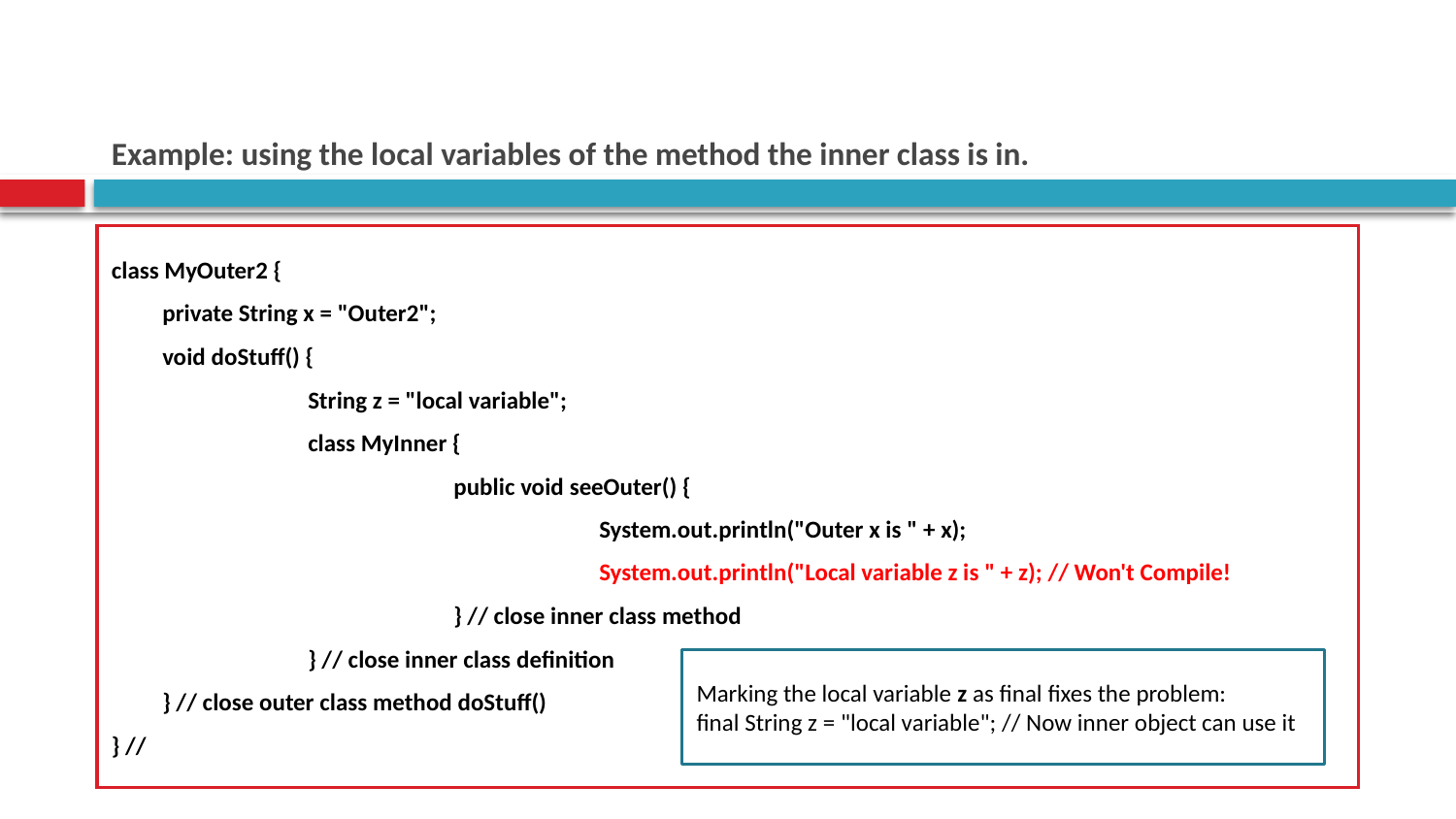

# Example: using the local variables of the method the inner class is in.
class MyOuter2 {
	private String x = "Outer2";
	void doStuff() {
		String z = "local variable";
		class MyInner {
			public void seeOuter() {
				System.out.println("Outer x is " + x);
				System.out.println("Local variable z is " + z); // Won't Compile!
			} // close inner class method
		} // close inner class definition
	} // close outer class method doStuff()
} //

Marking the local variable z as final fixes the problem:
final String z = "local variable"; // Now inner object can use it